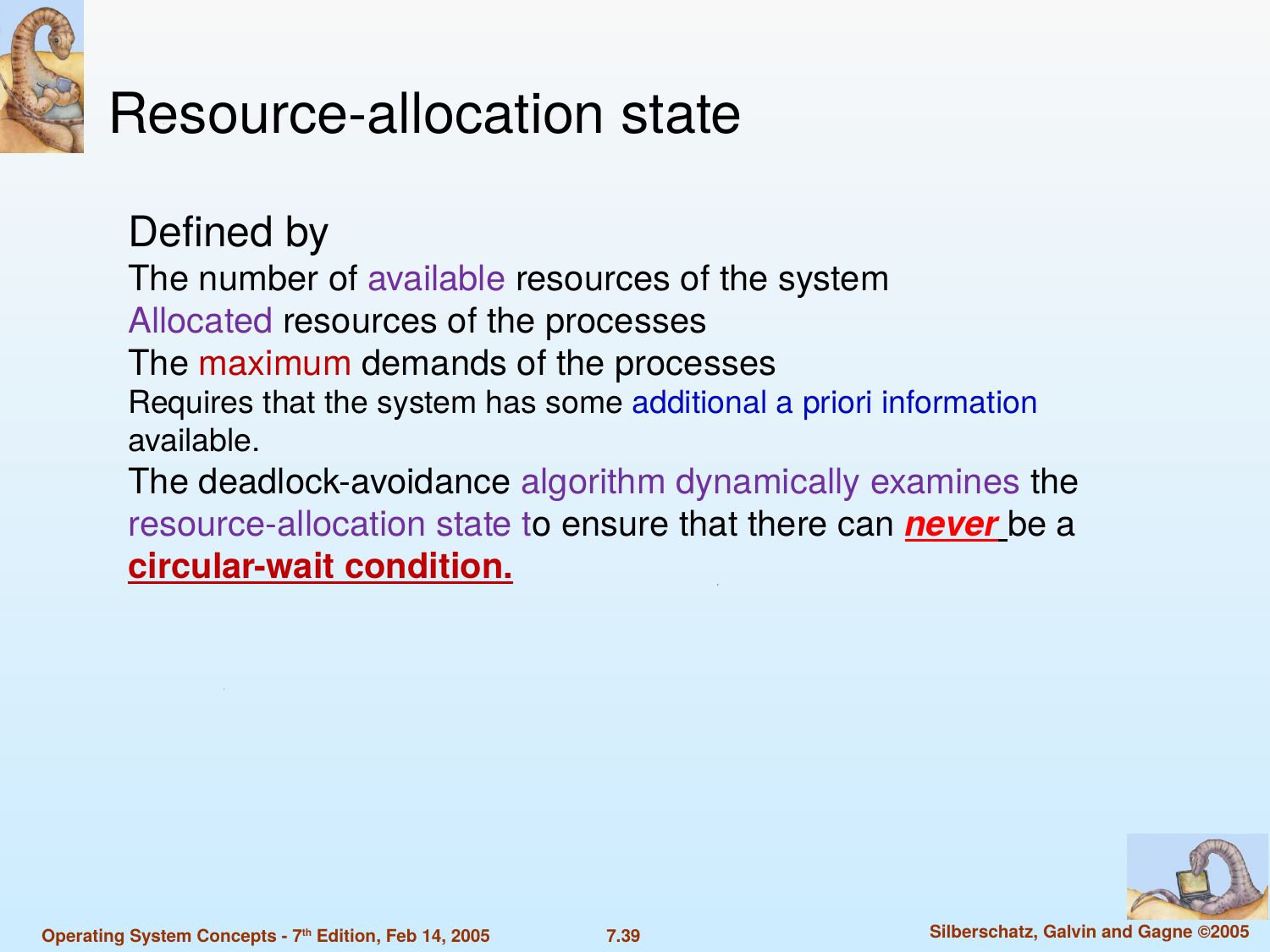

Resource-allocation state
Defined by
The number of available resources of the system
Allocated resources of the processes
The maximum demands of the processes
Requires that the system has some additional a priori information available.
The deadlock-avoidance algorithm dynamically examines the resource-allocation state to ensure that there can never be a circular-wait condition.